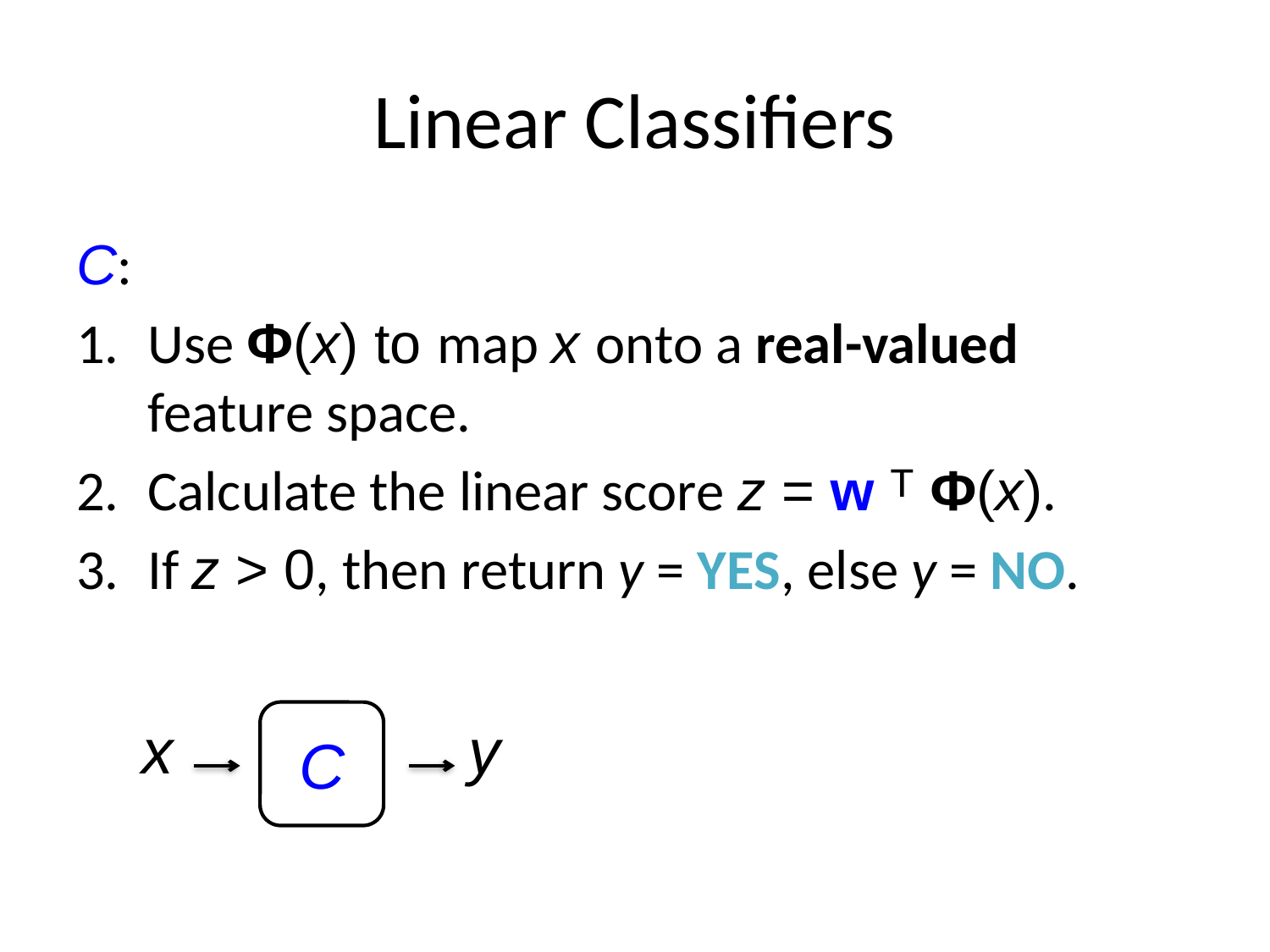

# Linear Classifiers
C:
Use Φ(x) to map x onto a real-valued feature space.
Calculate the linear score z = w ᵀ Φ(x).
If z > 0, then return y = yes, else y = no.
C
x
y